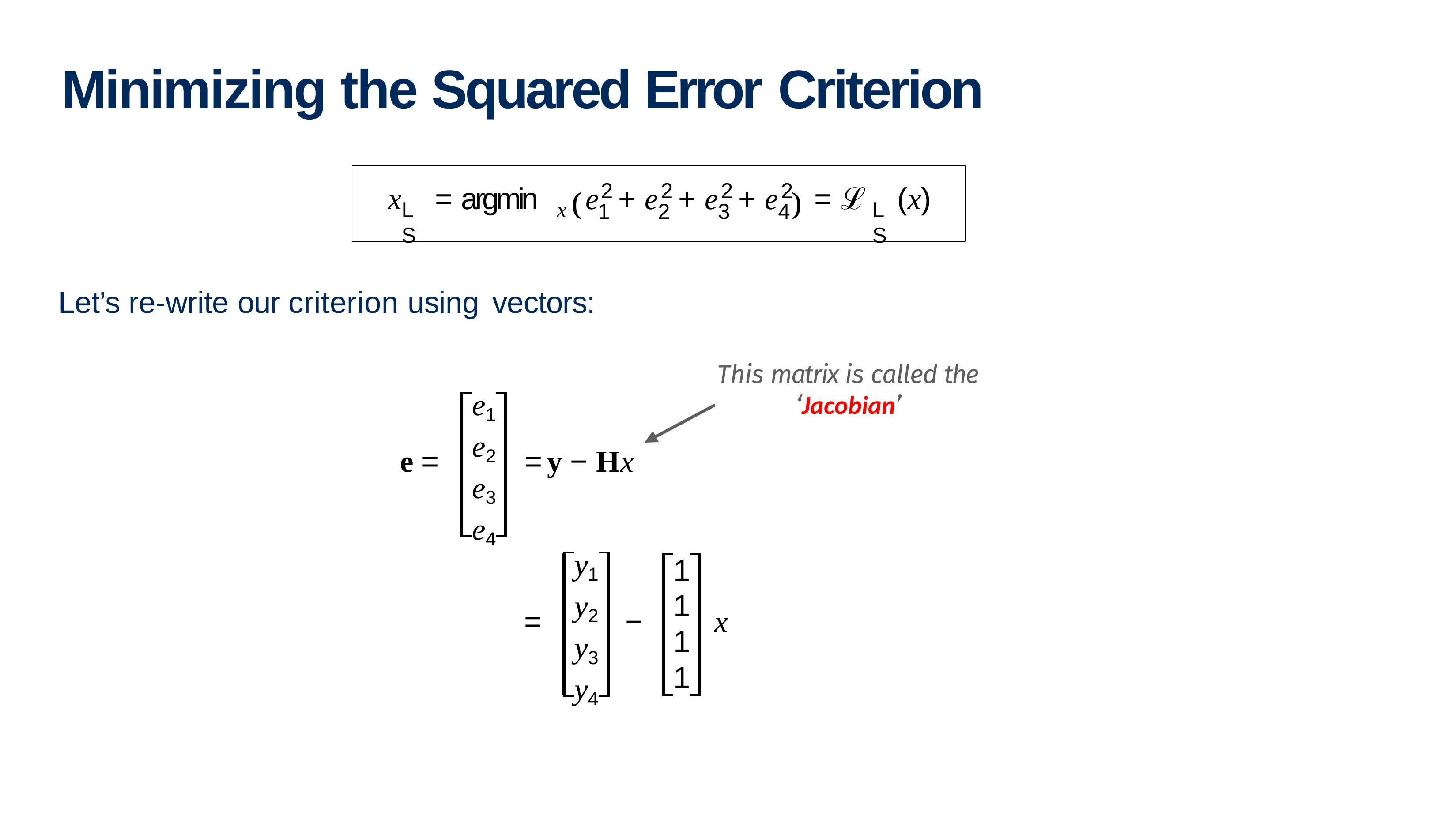

# Minimizing the Squared Error Criterion

2
2
2
2
x	= argmin
e	+ e	+ e	+ e
= ℒ	(x)
(
)
LS
x
LS
1
2
3
4
Let’s re-write our criterion using vectors:
This matrix is called the  ‘Jacobian’
e1  e2  e3  e4

e =
= y − Hx

y1  y2  y3  y4
1
1
1
1

=
−
x